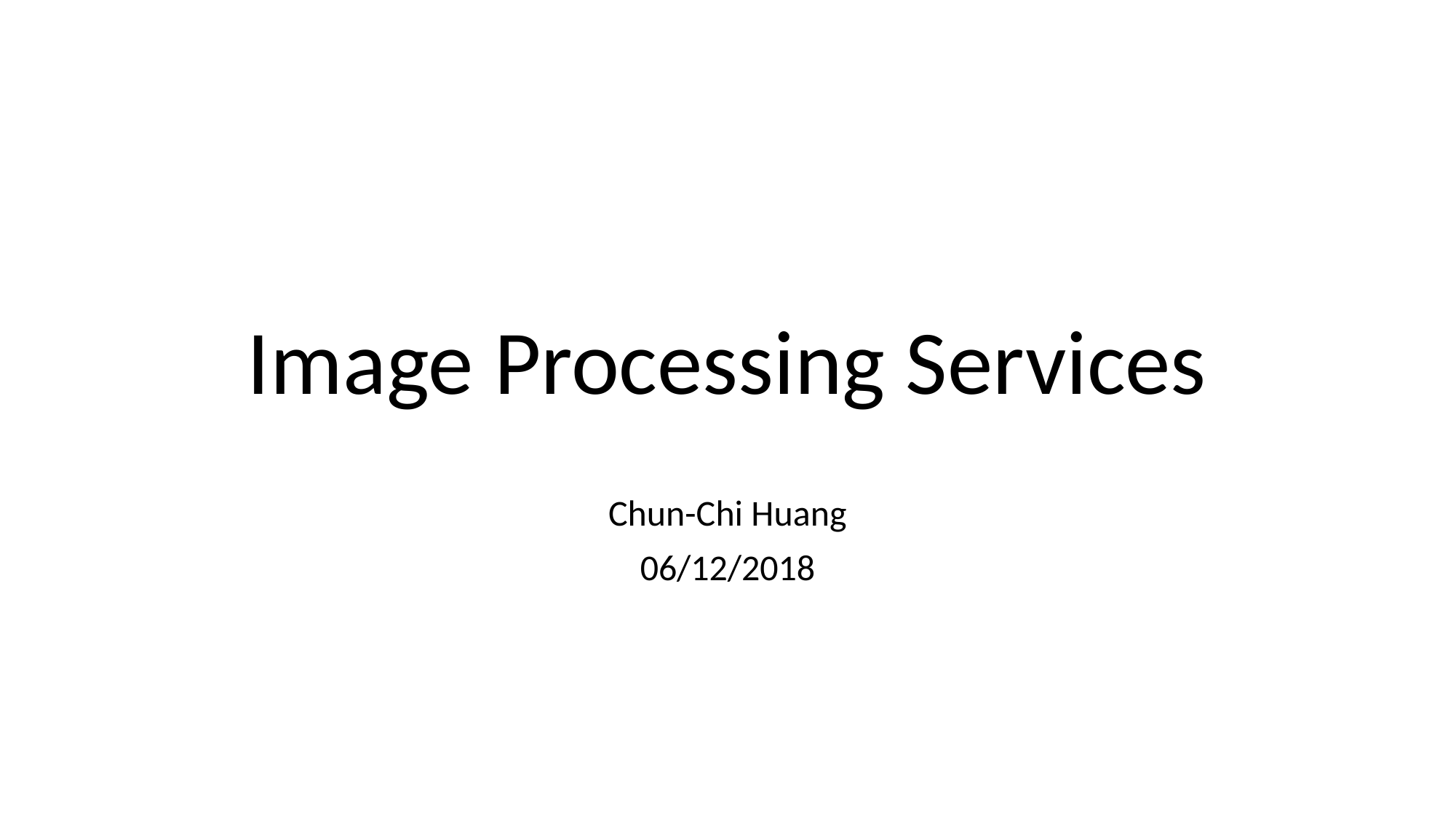

# Image Processing Services

Chun-Chi Huang
06/12/2018